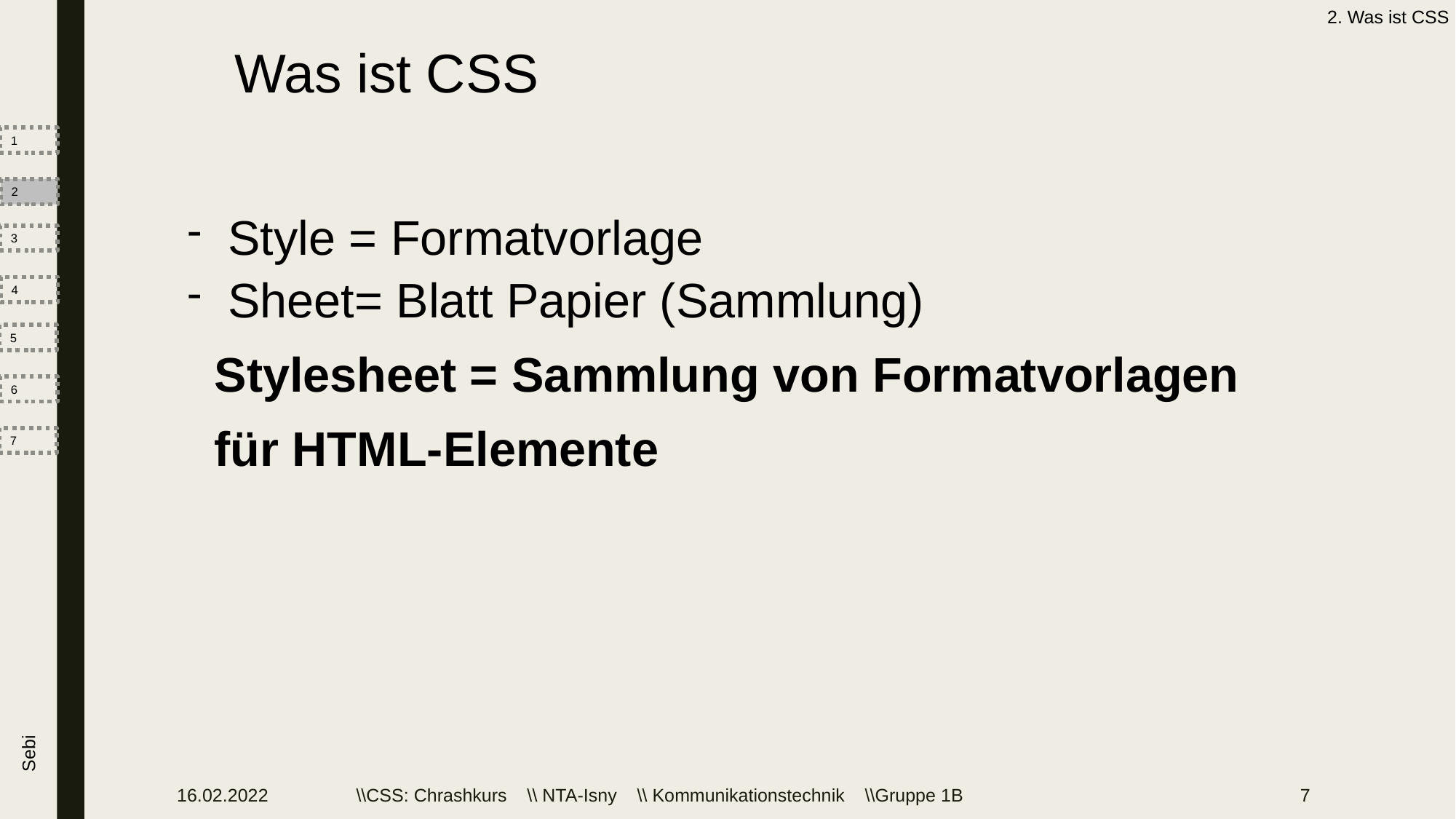

2. Was ist CSS
Was ist CSS
1
2
Style = Formatvorlage
Sheet= Blatt Papier (Sammlung)
Stylesheet = Sammlung von Formatvorlagen
für HTML-Elemente

3
4
5
6
7
Sebi
16.02.2022
\\CSS: Chrashkurs    \\ NTA-Isny    \\ Kommunikationstechnik    \\Gruppe 1B
7